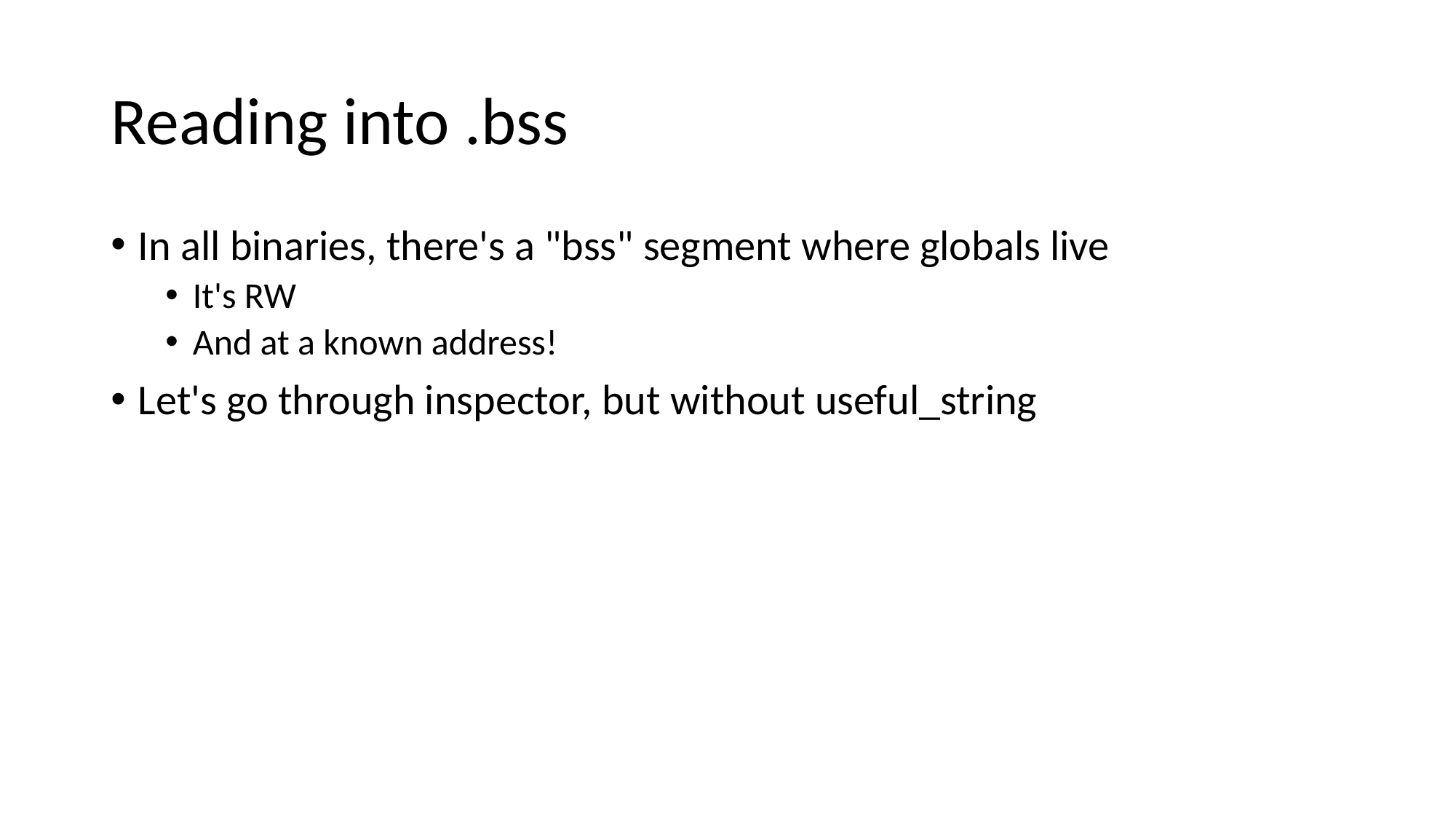

# Reading into .bss
In all binaries, there's a "bss" segment where globals live
It's RW
And at a known address!
Let's go through inspector, but without useful_string